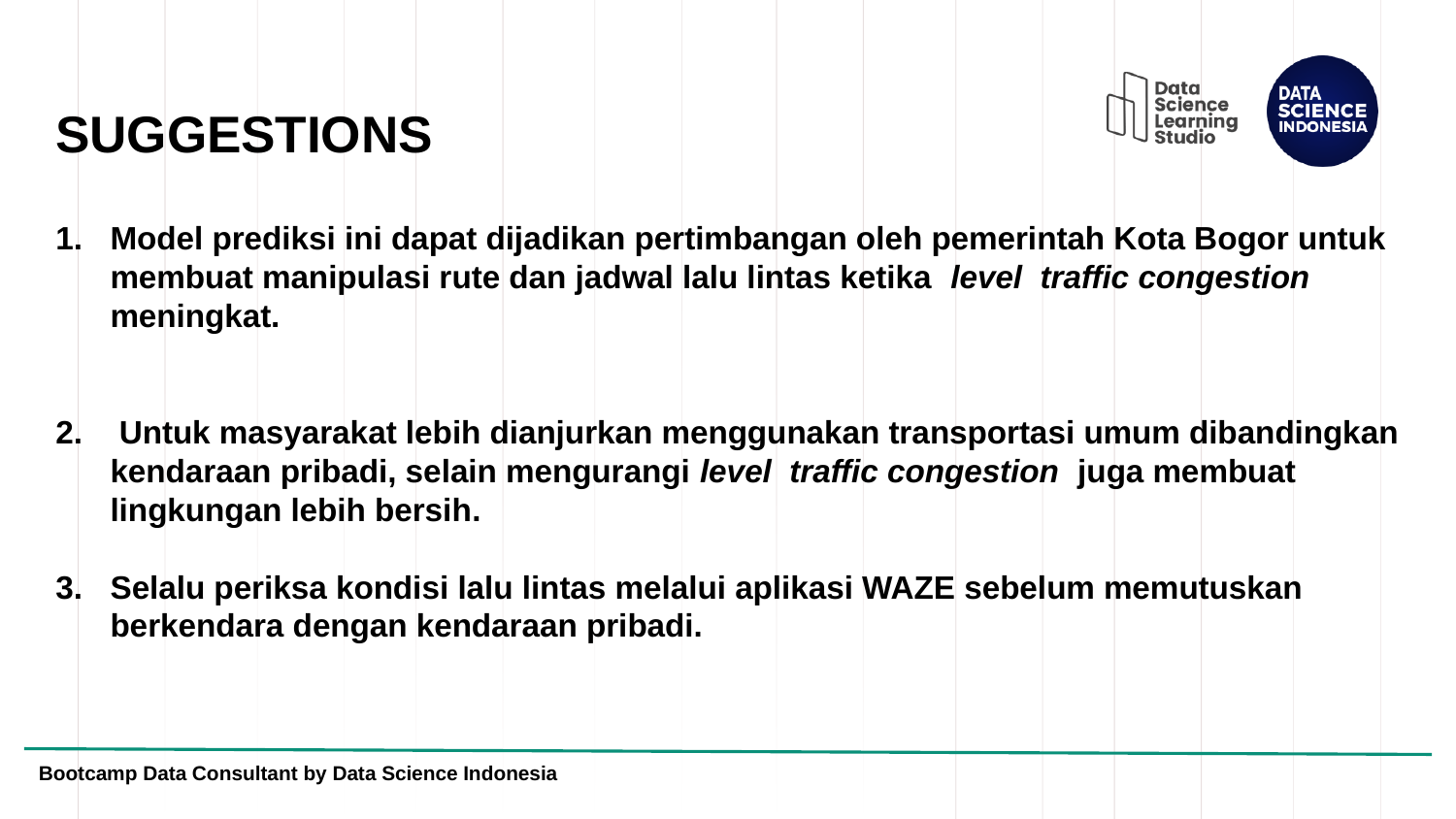

SUGGESTIONS
Model prediksi ini dapat dijadikan pertimbangan oleh pemerintah Kota Bogor untuk membuat manipulasi rute dan jadwal lalu lintas ketika  level  traffic congestion meningkat.

 Untuk masyarakat lebih dianjurkan menggunakan transportasi umum dibandingkan kendaraan pribadi, selain mengurangi level  traffic congestion  juga membuat lingkungan lebih bersih.

Selalu periksa kondisi lalu lintas melalui aplikasi WAZE sebelum memutuskan berkendara dengan kendaraan pribadi.